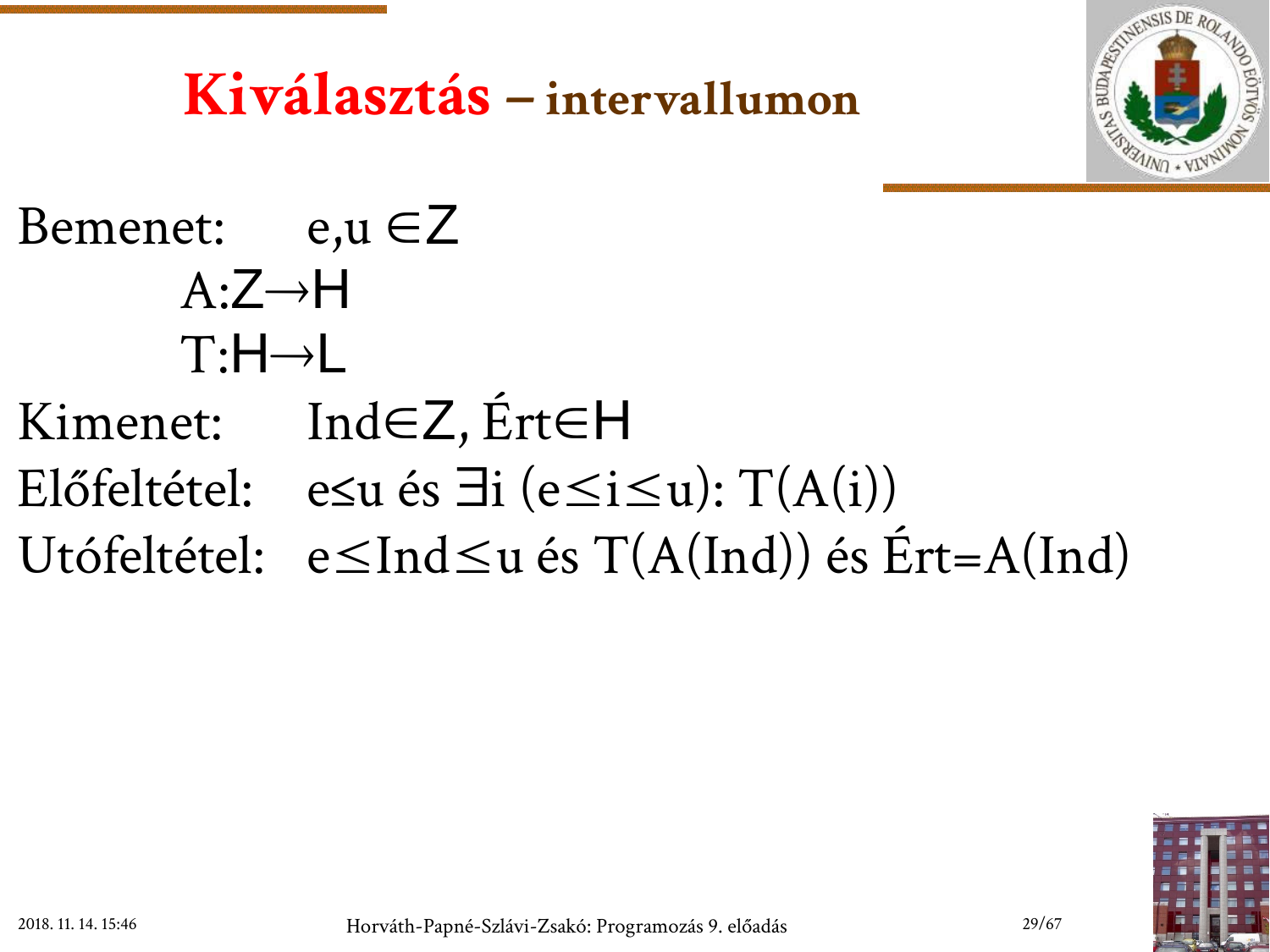

# Kiválasztás – intervallumon
Bemenet:	e,u ∈Z
	A:Z→H
	T:H→L
Kimenet:	Ind∈Z, Ért∈H
Előfeltétel:	e≤u és ∃i (e≤i≤u): T(A(i))
Utófeltétel:	e≤Ind≤u és T(A(Ind)) és Ért=A(Ind)

2018. 11. 14. 15:46
Horváth-Papné-Szlávi-Zsakó: Programozás 9. előadás
29/67